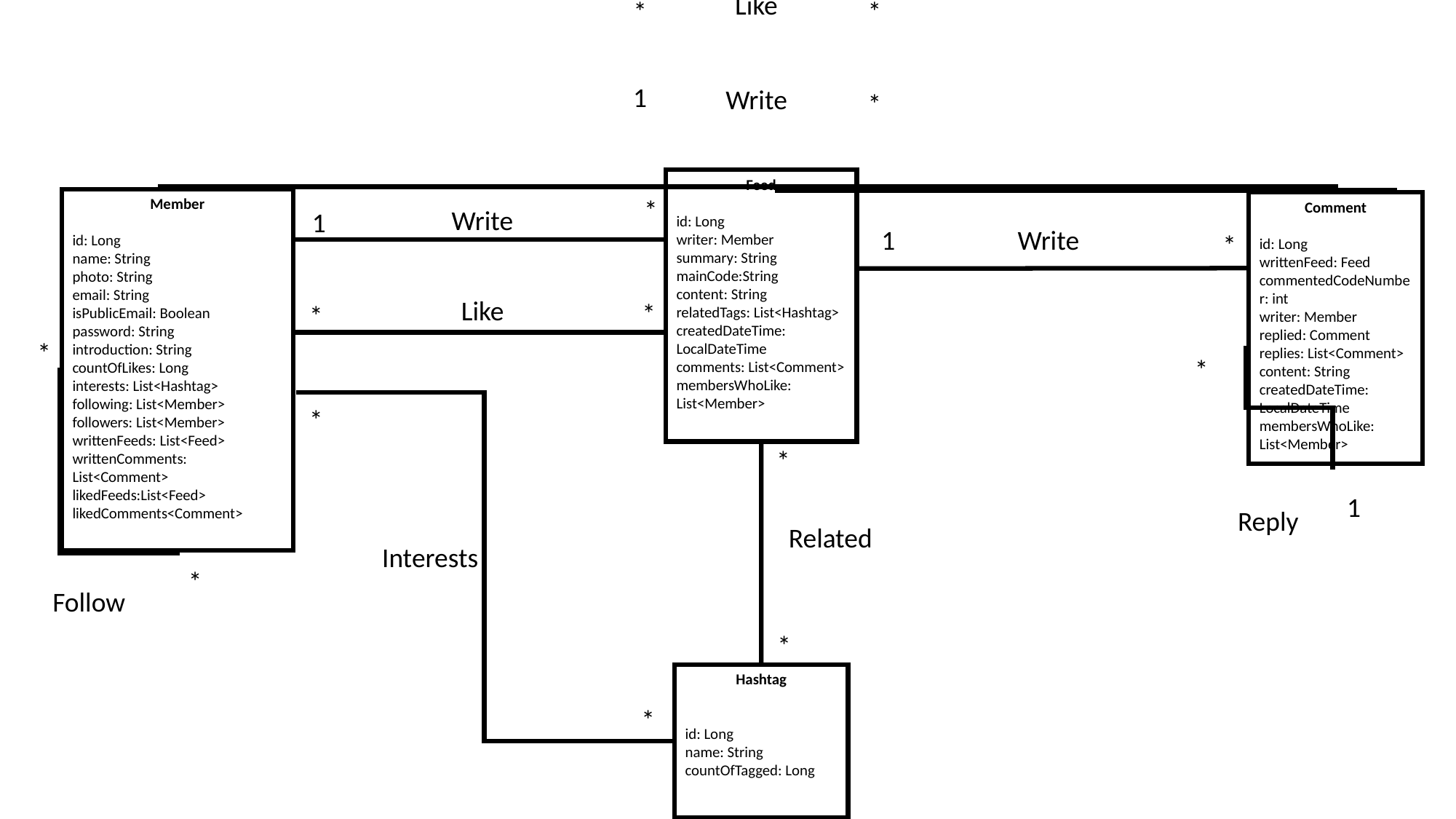

Like
*
*
1
Write
*
Feed

id: Long
writer: Member
summary: String
mainCode:String
content: String
relatedTags: List<Hashtag>
createdDateTime: LocalDateTime
comments: List<Comment>
membersWhoLike: List<Member>
*
Member

id: Long
name: String
photo: String
email: String
isPublicEmail: Boolean
password: String
introduction: String
countOfLikes: Long
interests: List<Hashtag>
following: List<Member>
followers: List<Member>
writtenFeeds: List<Feed>
writtenComments: List<Comment>
likedFeeds:List<Feed>
likedComments<Comment>
Comment

id: Long
writtenFeed: Feed
commentedCodeNumber: int
writer: Member
replied: Comment
replies: List<Comment>
content: String
createdDateTime: LocalDateTime
membersWhoLike: List<Member>
Write
1
1
Write
*
Like
*
*
*
*
*
*
1
Reply
Related
Interests
*
Follow
*
Hashtag

id: Long
name: String
countOfTagged: Long
*